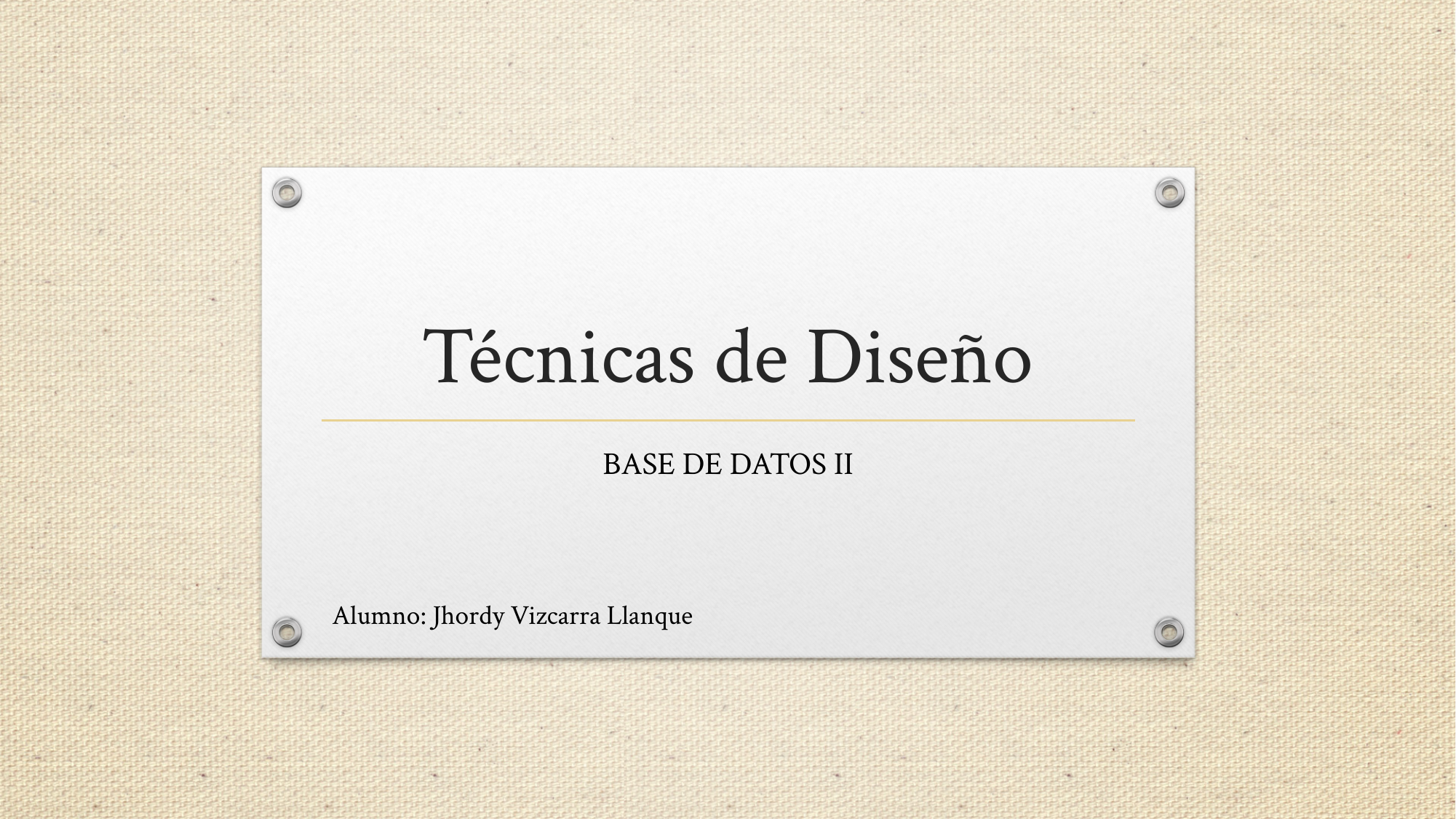

# Técnicas de Diseño
BASE DE DATOS II
Alumno: Jhordy Vizcarra Llanque